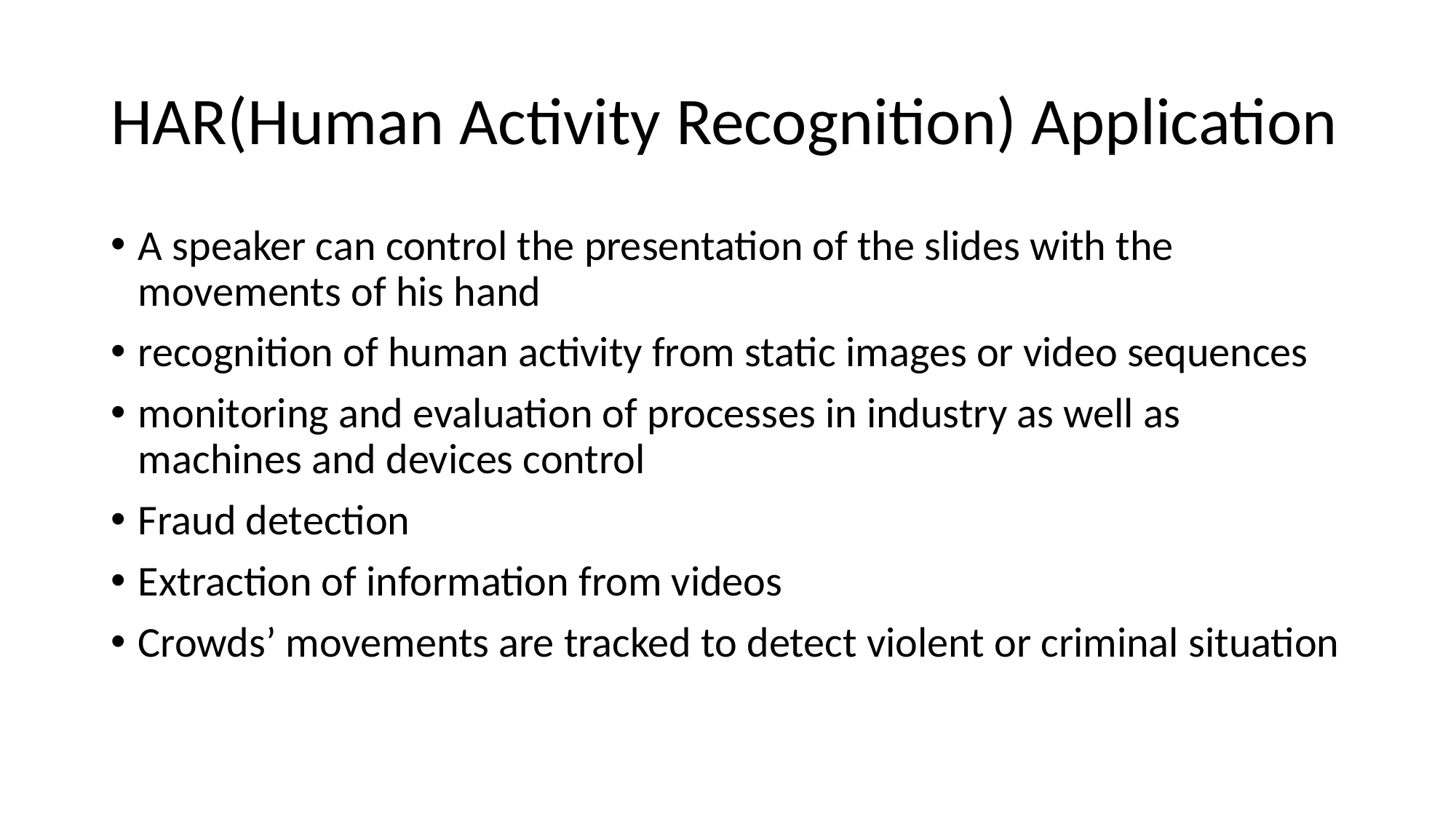

# HAR(Human Activity Recognition) Application
A speaker can control the presentation of the slides with the movements of his hand
recognition of human activity from static images or video sequences
monitoring and evaluation of processes in industry as well as machines and devices control
Fraud detection
Extraction of information from videos
Crowds’ movements are tracked to detect violent or criminal situation